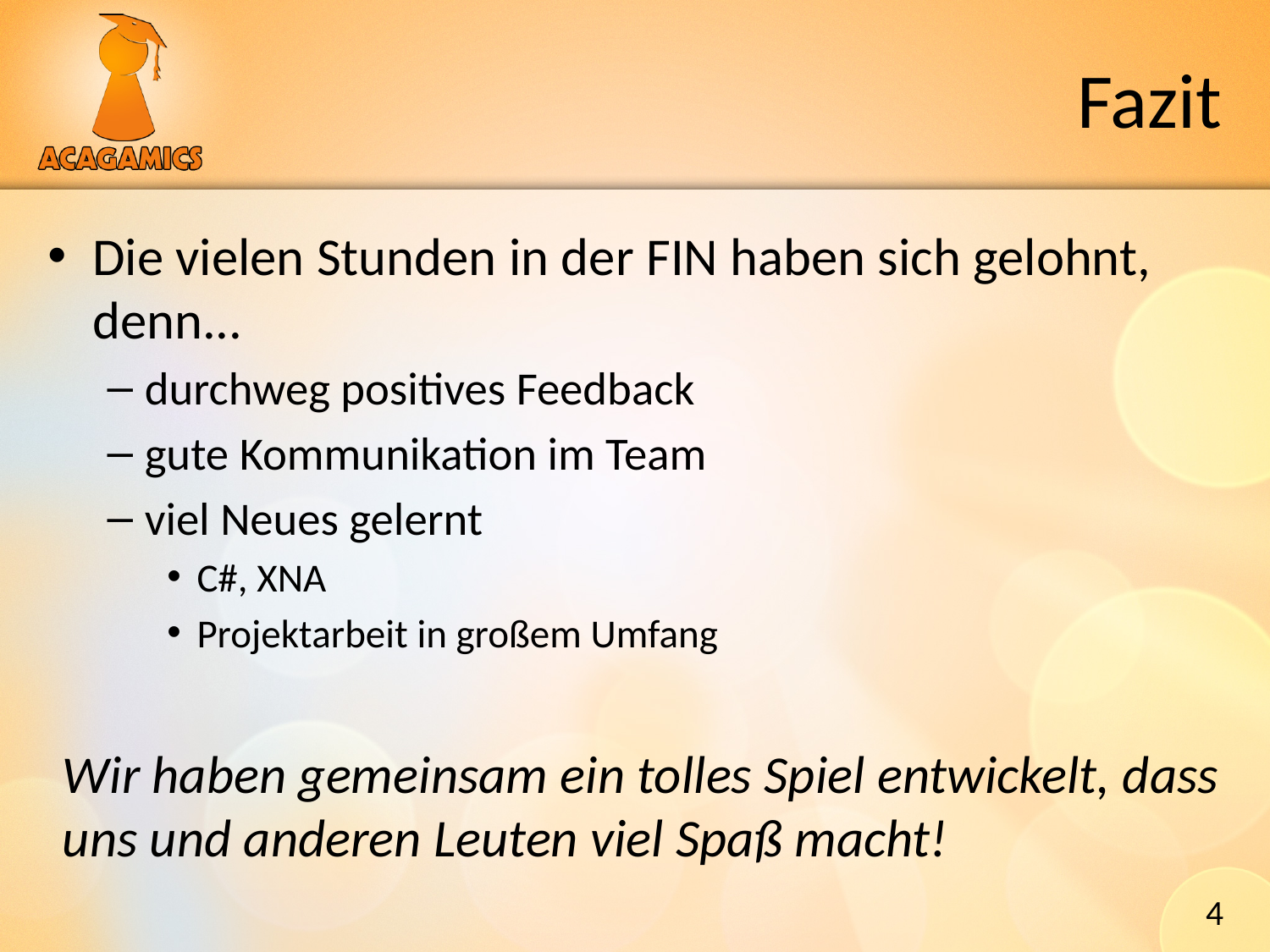

# Fazit
Die vielen Stunden in der FIN haben sich gelohnt, denn...
durchweg positives Feedback
gute Kommunikation im Team
viel Neues gelernt
C#, XNA
Projektarbeit in großem Umfang

Wir haben gemeinsam ein tolles Spiel entwickelt, dass uns und anderen Leuten viel Spaß macht!

4